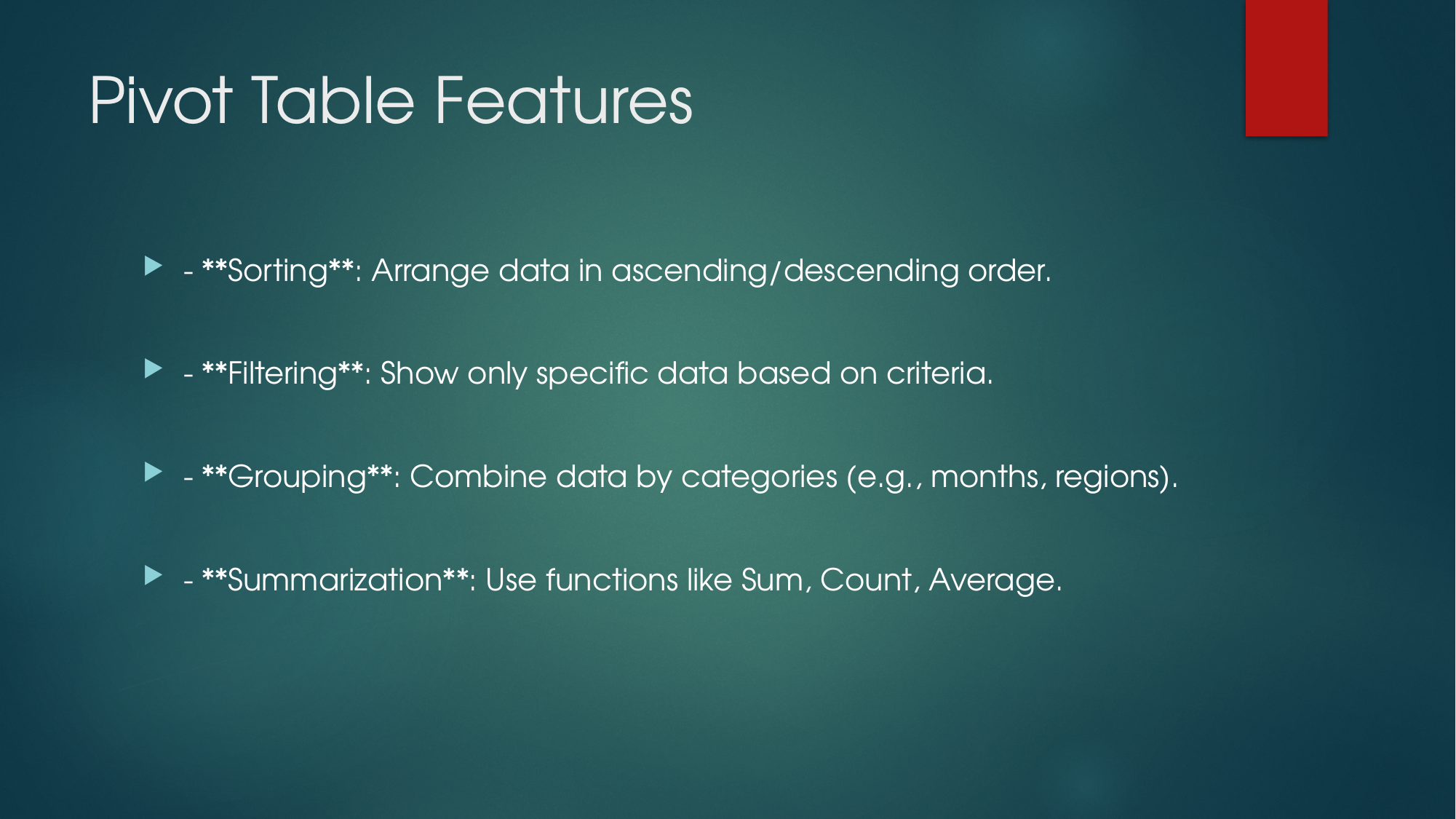

# Pivot Table Features
- **Sorting**: Arrange data in ascending/descending order.

- **Filtering**: Show only specific data based on criteria.

- **Grouping**: Combine data by categories (e.g., months, regions).

- **Summarization**: Use functions like Sum, Count, Average.